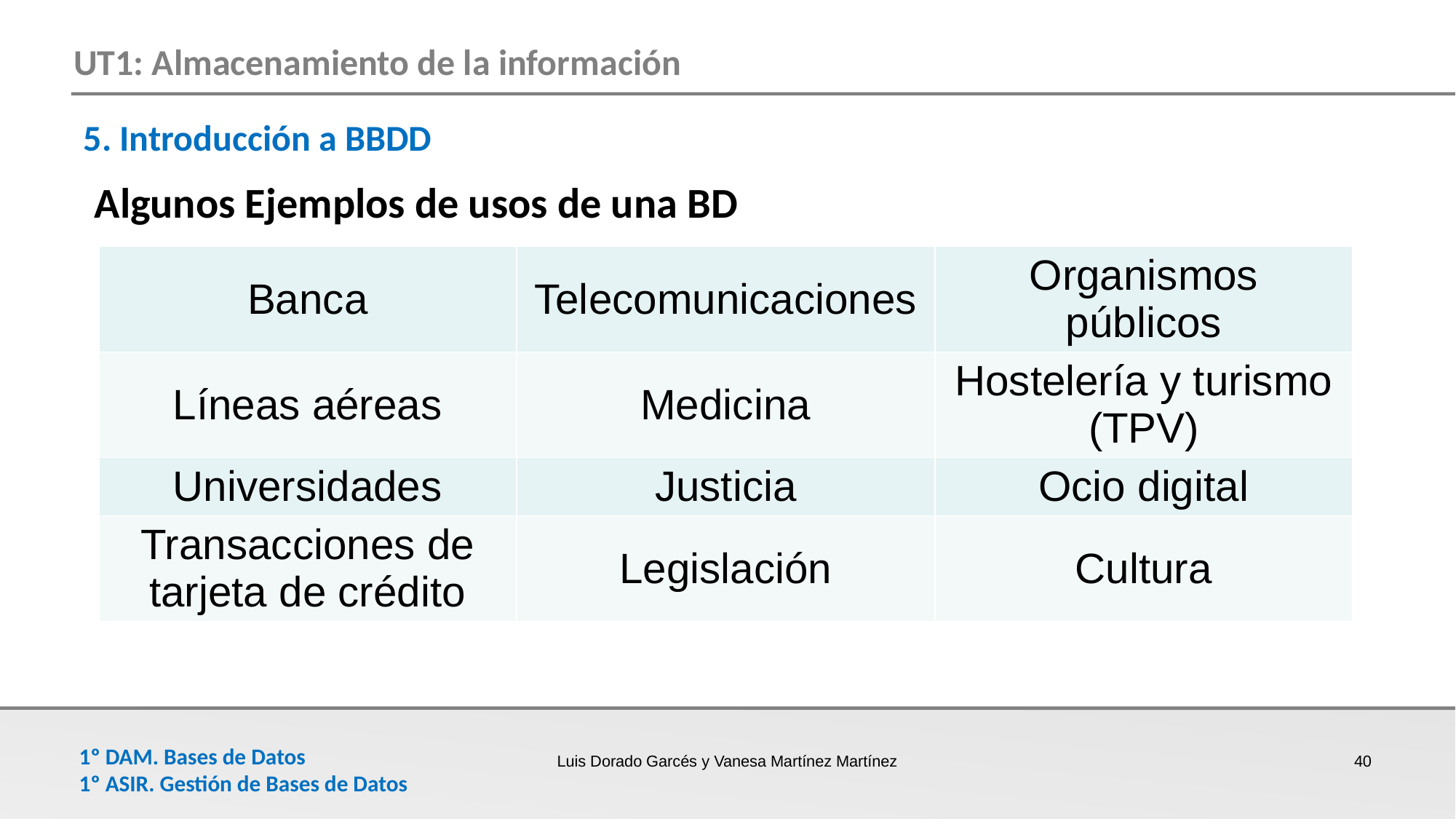

5. Introducción a BBDD
Algunos Ejemplos de usos de una BD

| Banca | Telecomunicaciones | Organismos públicos |
| --- | --- | --- |
| Líneas aéreas | Medicina | Hostelería y turismo (TPV) |
| Universidades | Justicia | Ocio digital |
| Transacciones de tarjeta de crédito | Legislación | Cultura |
Luis Dorado Garcés y Vanesa Martínez Martínez
40